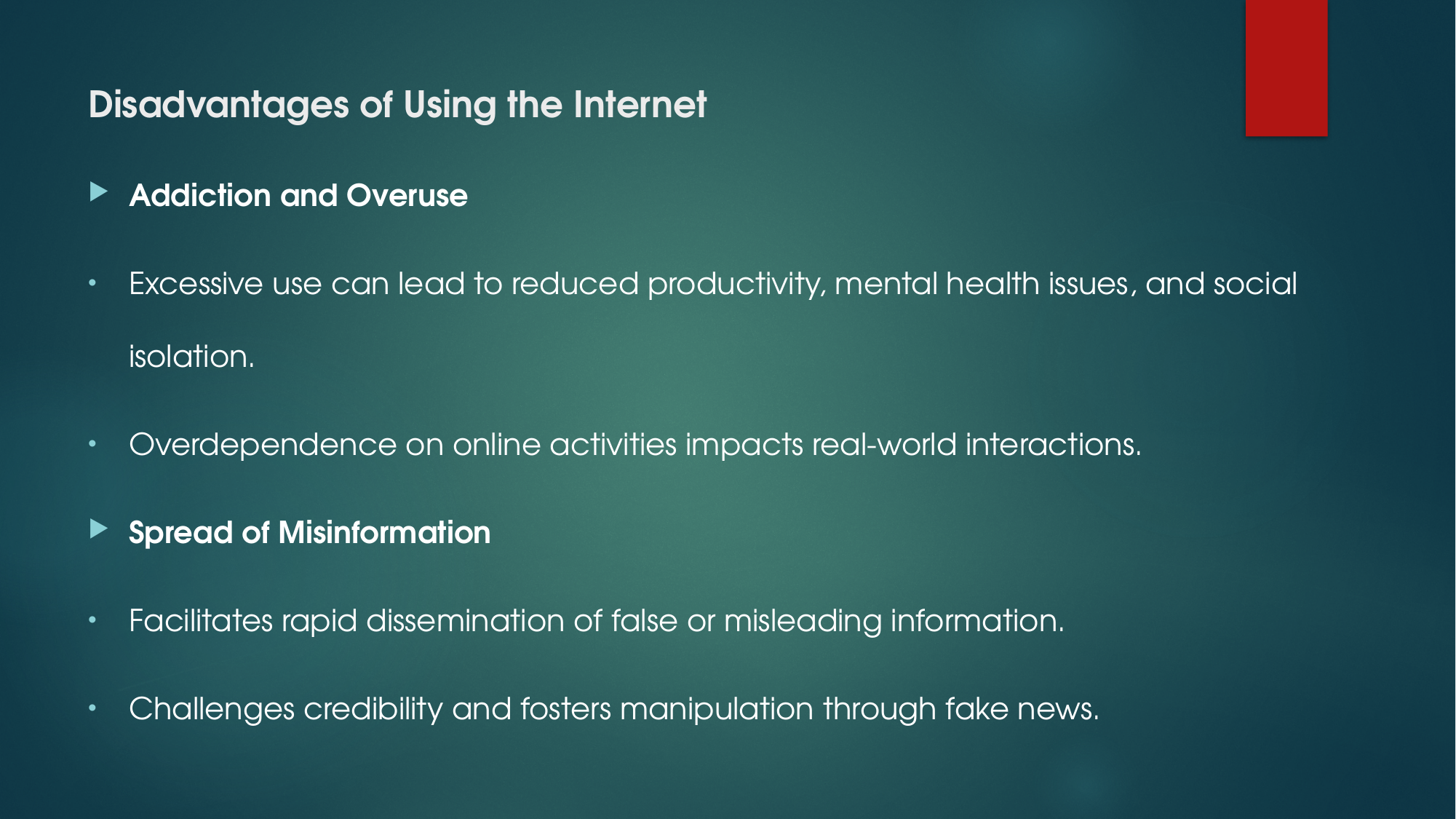

# Disadvantages of Using the Internet
Addiction and Overuse
Excessive use can lead to reduced productivity, mental health issues, and social isolation.
Overdependence on online activities impacts real-world interactions.
Spread of Misinformation
Facilitates rapid dissemination of false or misleading information.
Challenges credibility and fosters manipulation through fake news.